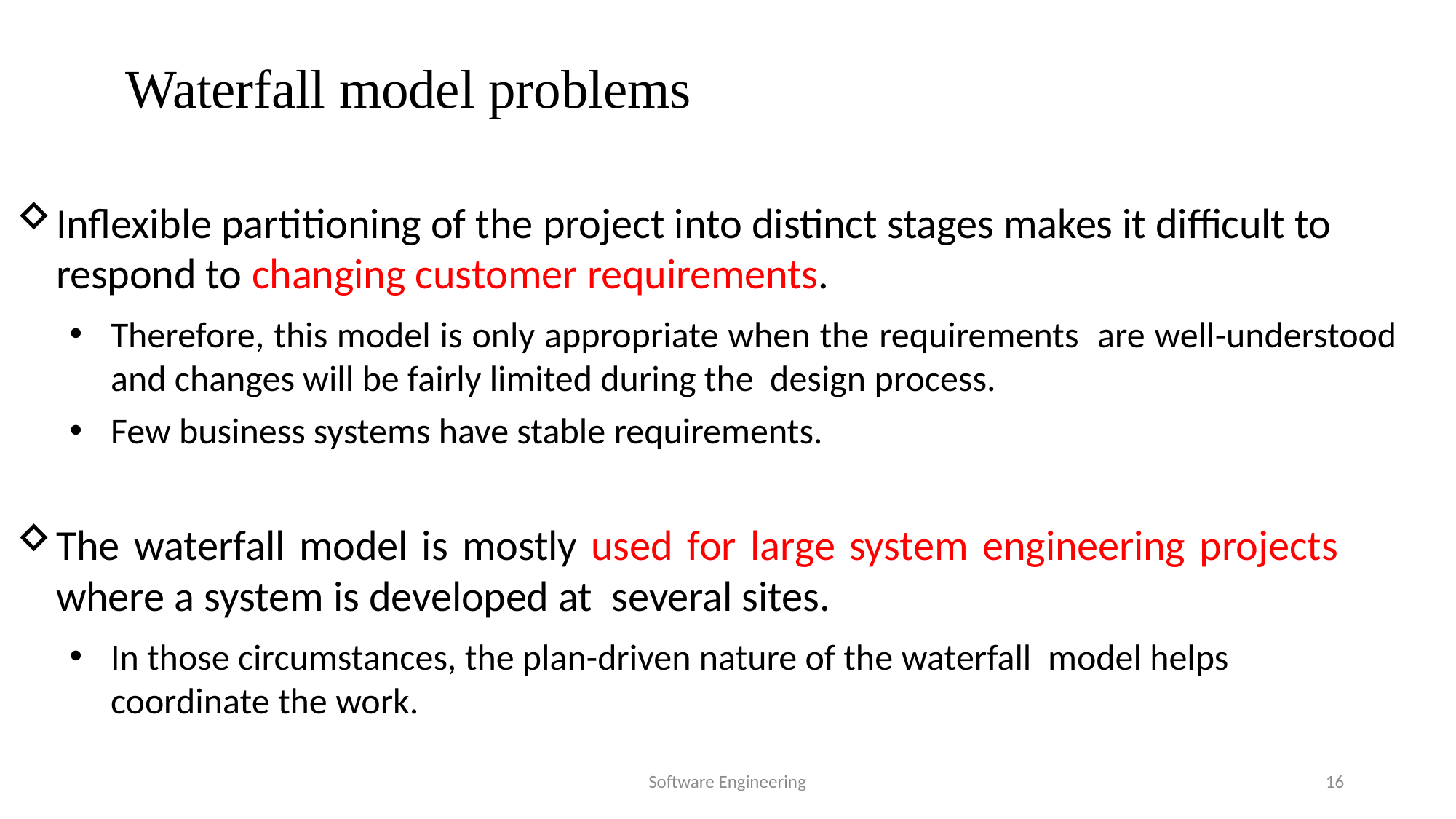

# Waterfall model problems
Inflexible partitioning of the project into distinct stages makes it difficult to respond to changing customer requirements.
Therefore, this model is only appropriate when the requirements  are well-understood and changes will be fairly limited during the  design process.
Few business systems have stable requirements.

The waterfall model is mostly used for large system engineering projects where a system is developed at  several sites.
In those circumstances, the plan-driven nature of the waterfall  model helps coordinate the work.
Software Engineering
16